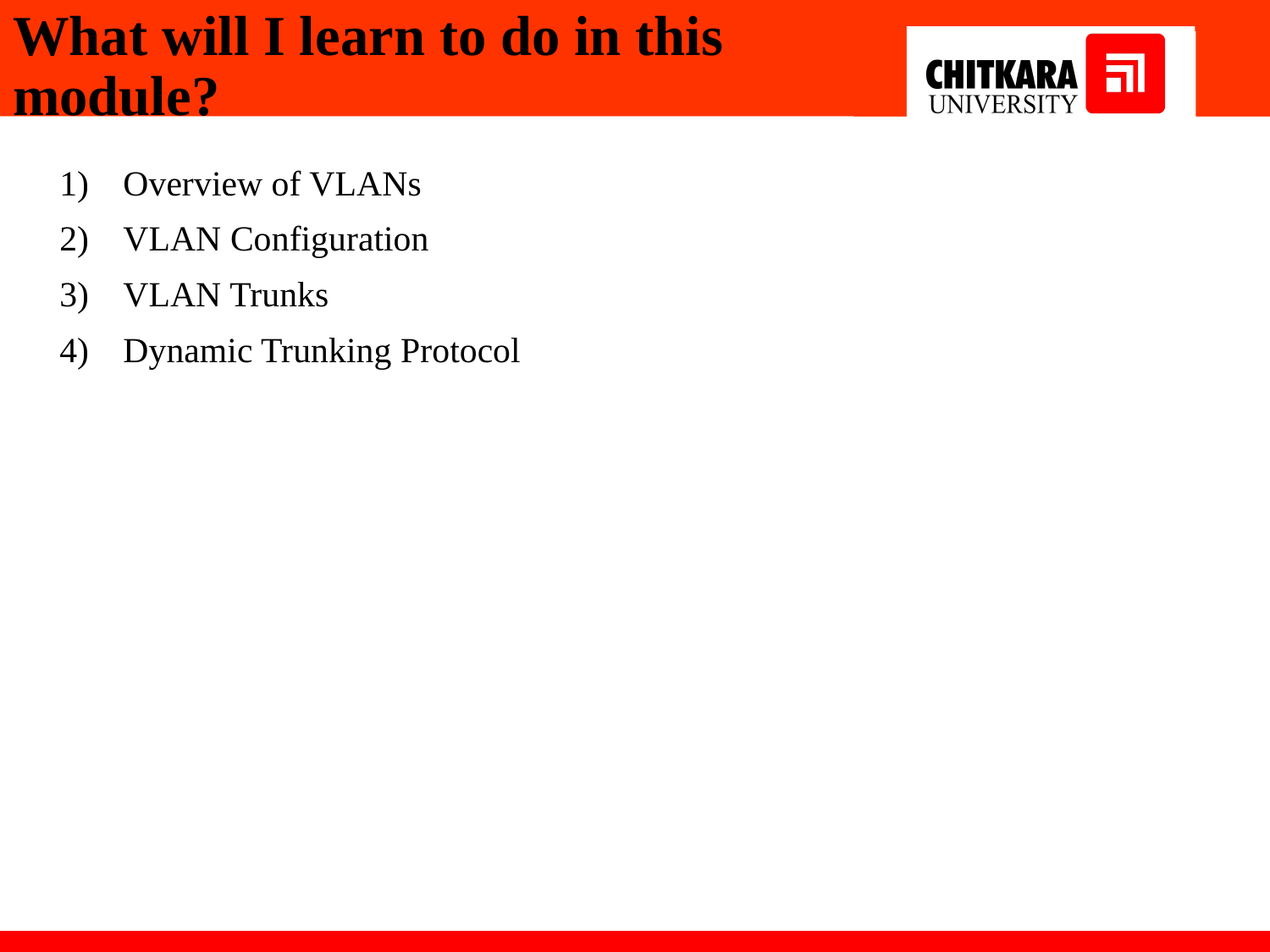

# What will I learn to do in this module?
Overview of VLANs
VLAN Configuration
﻿VLAN Trunks
Dynamic Trunking Protocol